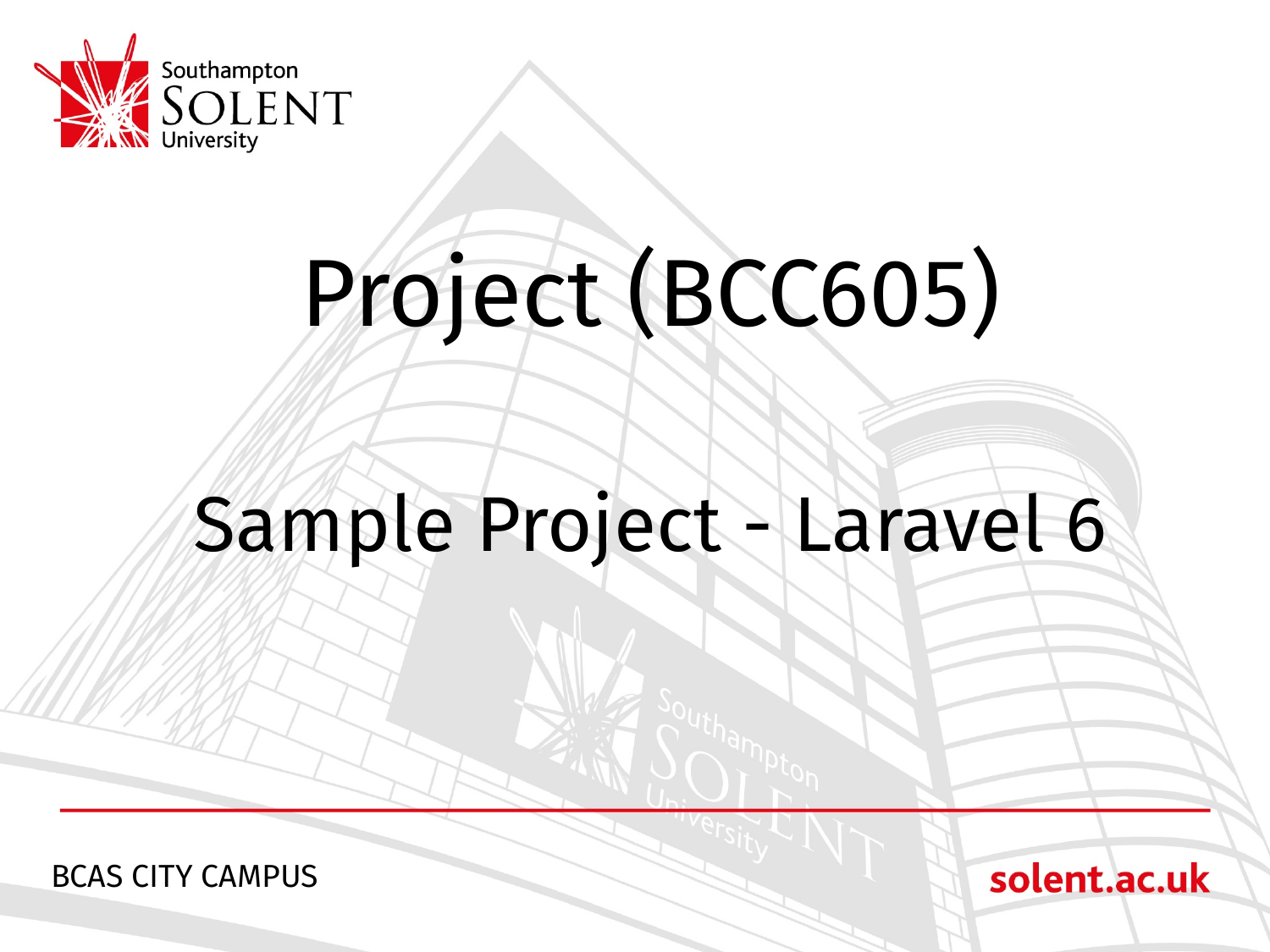

Project (BCC605)

Sample Project - Laravel 6
BCAS CITY CAMPUS